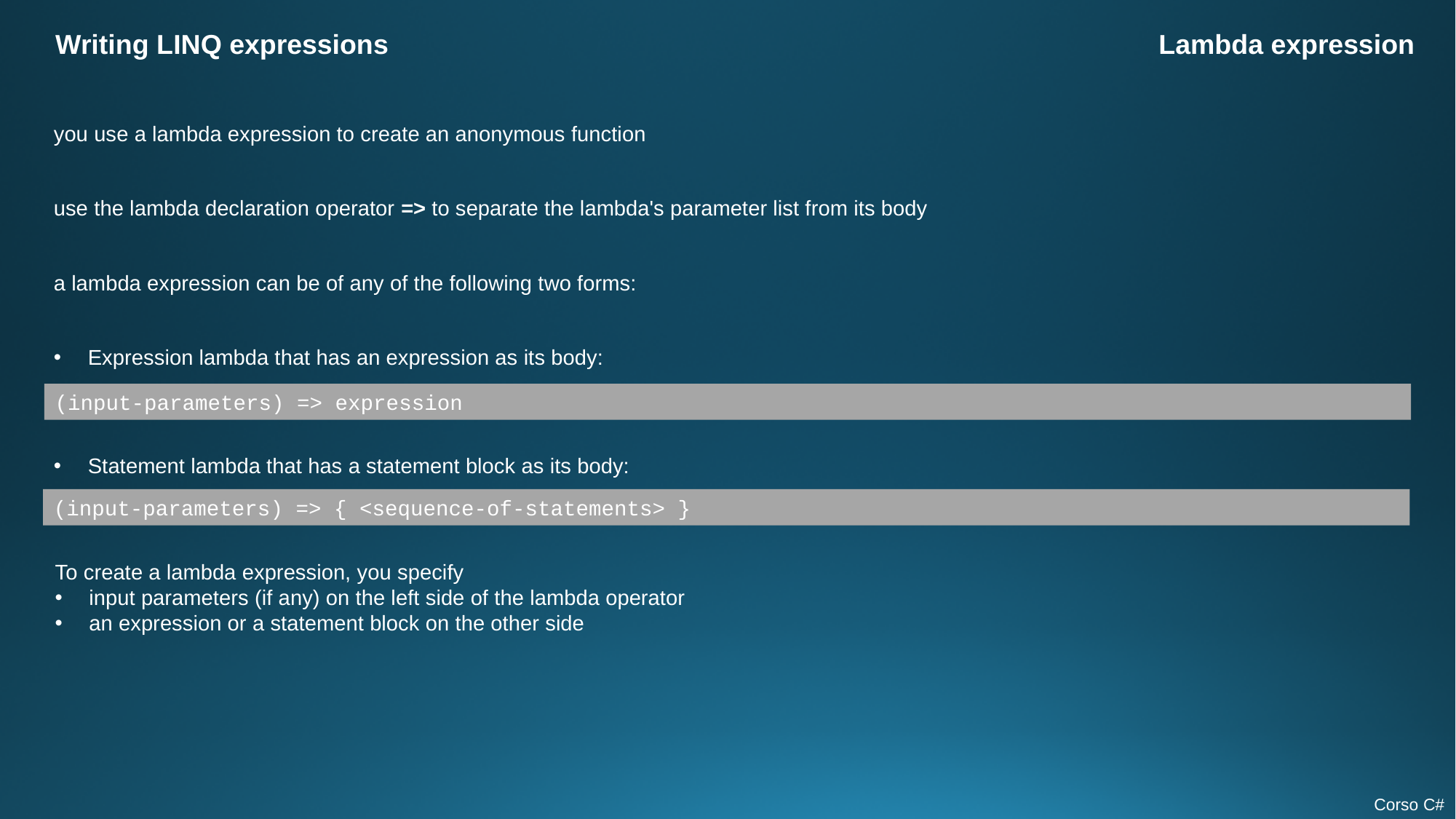

Writing LINQ expressions
Lambda expression
you use a lambda expression to create an anonymous function
use the lambda declaration operator => to separate the lambda's parameter list from its body
a lambda expression can be of any of the following two forms:
Expression lambda that has an expression as its body:
(input-parameters) => expression
Statement lambda that has a statement block as its body:
(input-parameters) => { <sequence-of-statements> }
To create a lambda expression, you specify
input parameters (if any) on the left side of the lambda operator
an expression or a statement block on the other side
Corso C#